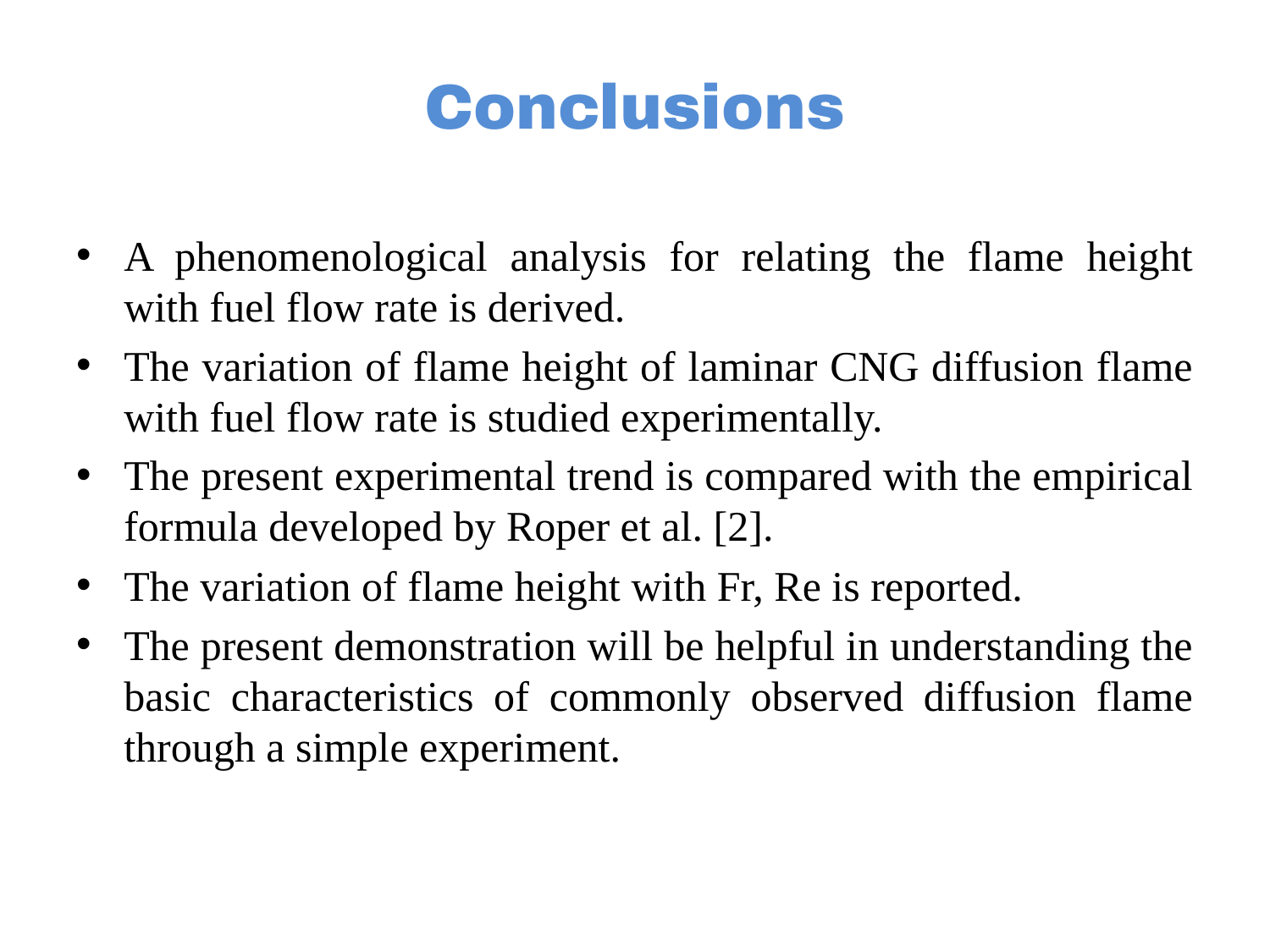

# Conclusions
A phenomenological analysis for relating the flame height with fuel flow rate is derived.
The variation of flame height of laminar CNG diffusion flame with fuel flow rate is studied experimentally.
The present experimental trend is compared with the empirical formula developed by Roper et al. [2].
The variation of flame height with Fr, Re is reported.
The present demonstration will be helpful in understanding the basic characteristics of commonly observed diffusion flame through a simple experiment.